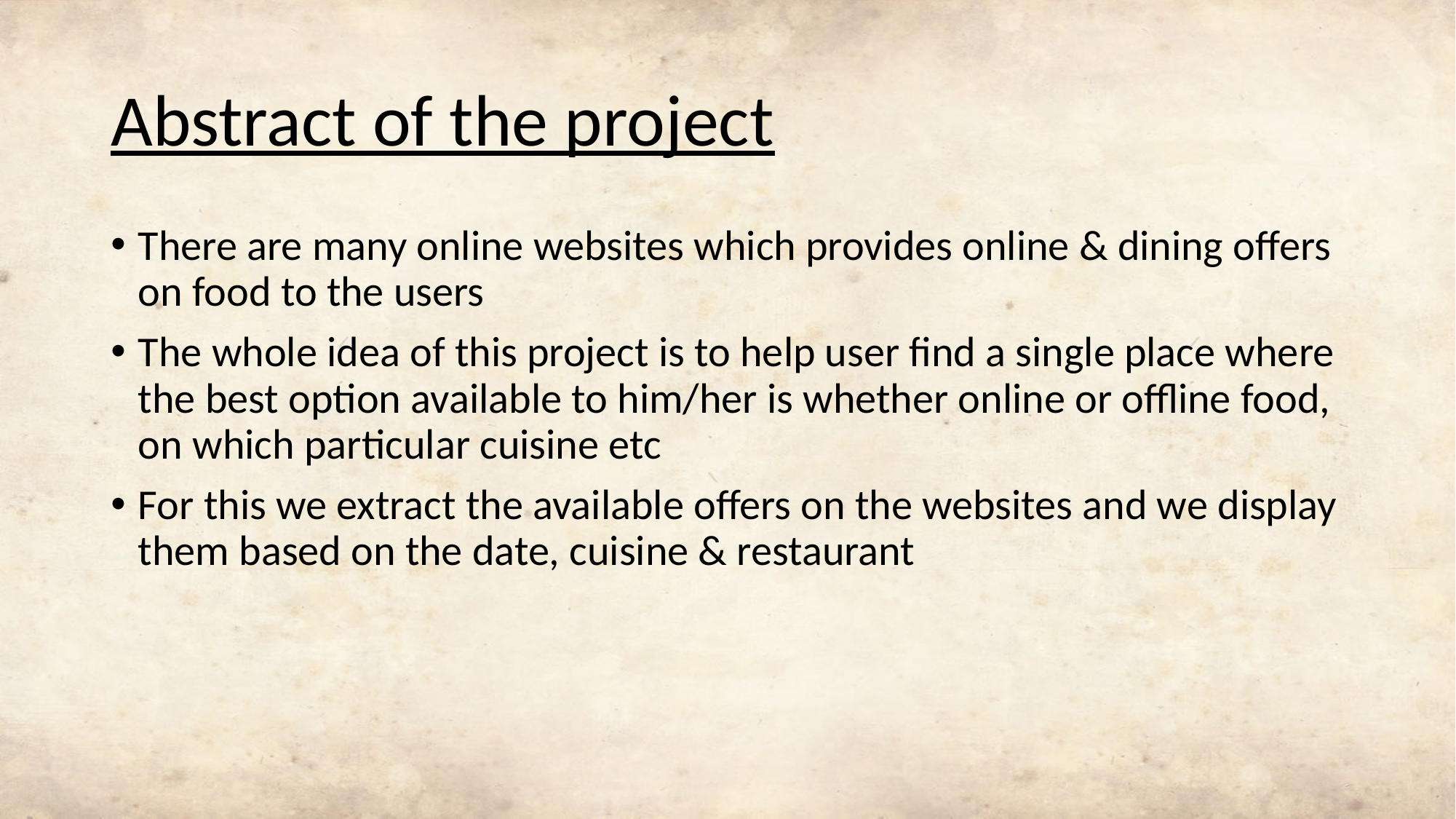

# Abstract of the project
There are many online websites which provides online & dining offers on food to the users
The whole idea of this project is to help user find a single place where the best option available to him/her is whether online or offline food, on which particular cuisine etc
For this we extract the available offers on the websites and we display them based on the date, cuisine & restaurant